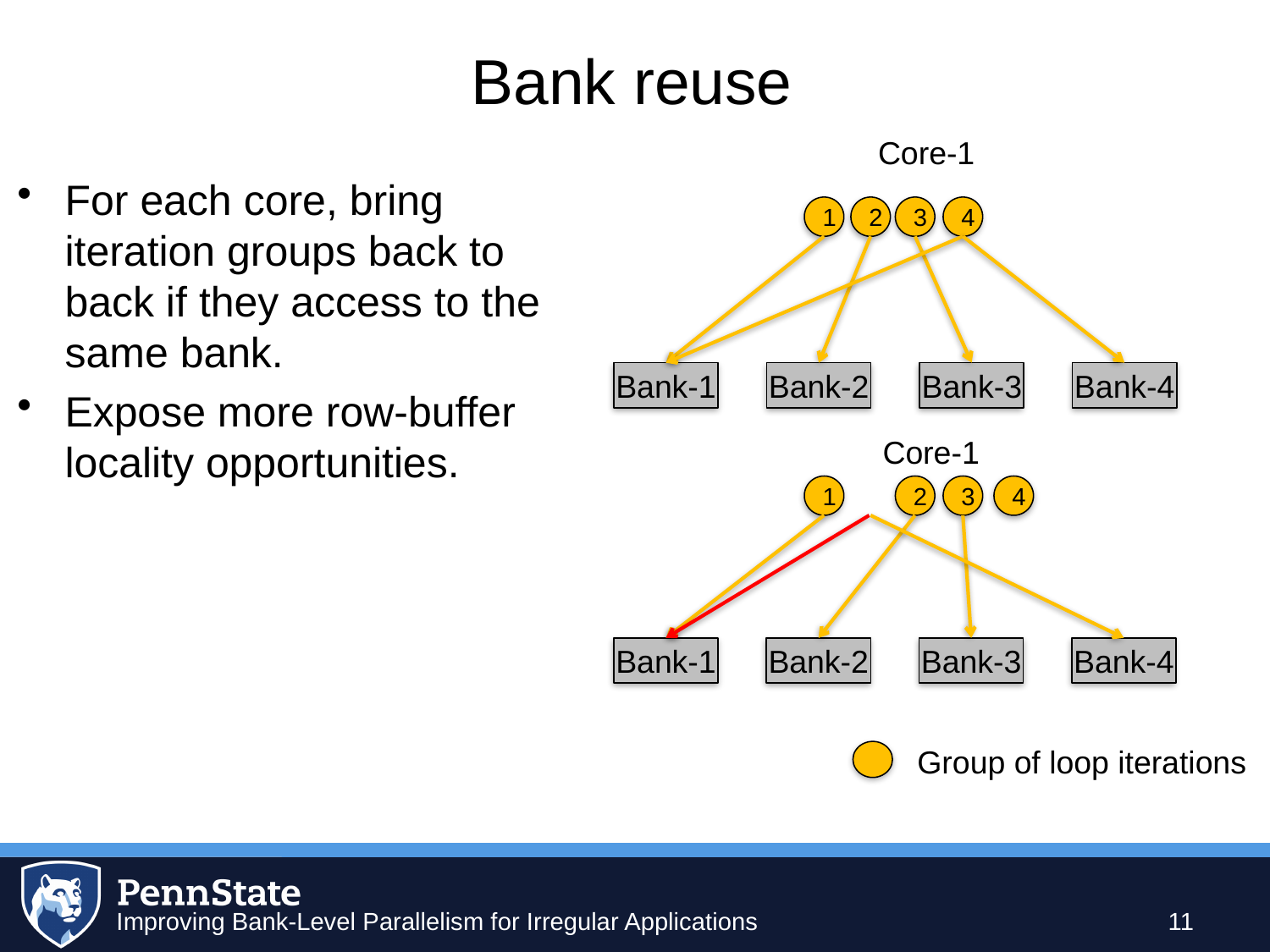

# Bank reuse
Core-1
For each core, bring iteration groups back to back if they access to the same bank.
Expose more row-buffer locality opportunities.
1
2
3
4
Bank-1
Bank-2
Bank-3
Bank-4
Core-1
1
2
3
4
Bank-1
Bank-2
Bank-3
Bank-4
Group of loop iterations

11